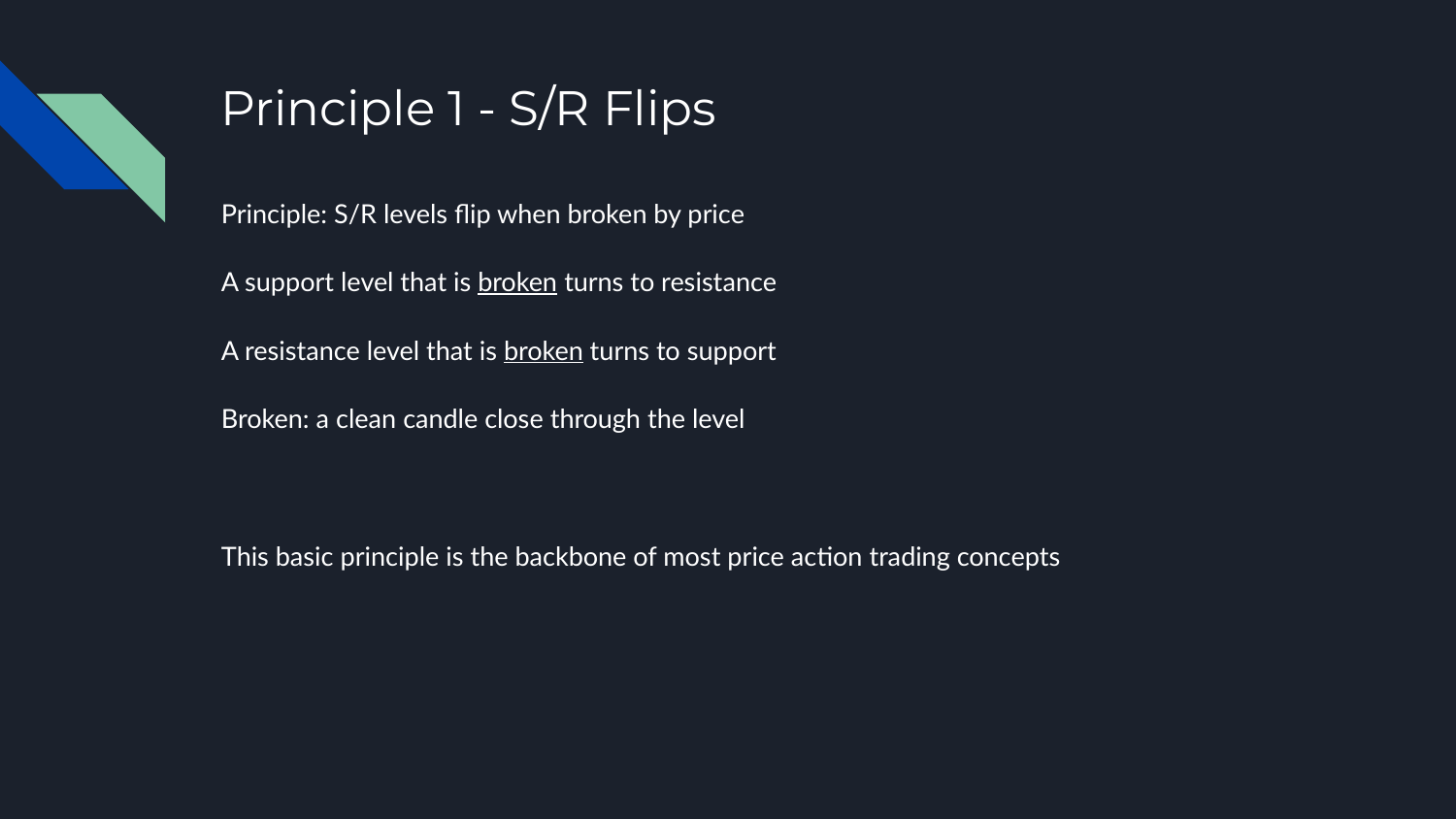

# Principle 1 - S/R Flips
Principle: S/R levels flip when broken by price
A support level that is broken turns to resistance
A resistance level that is broken turns to support
Broken: a clean candle close through the level

This basic principle is the backbone of most price action trading concepts